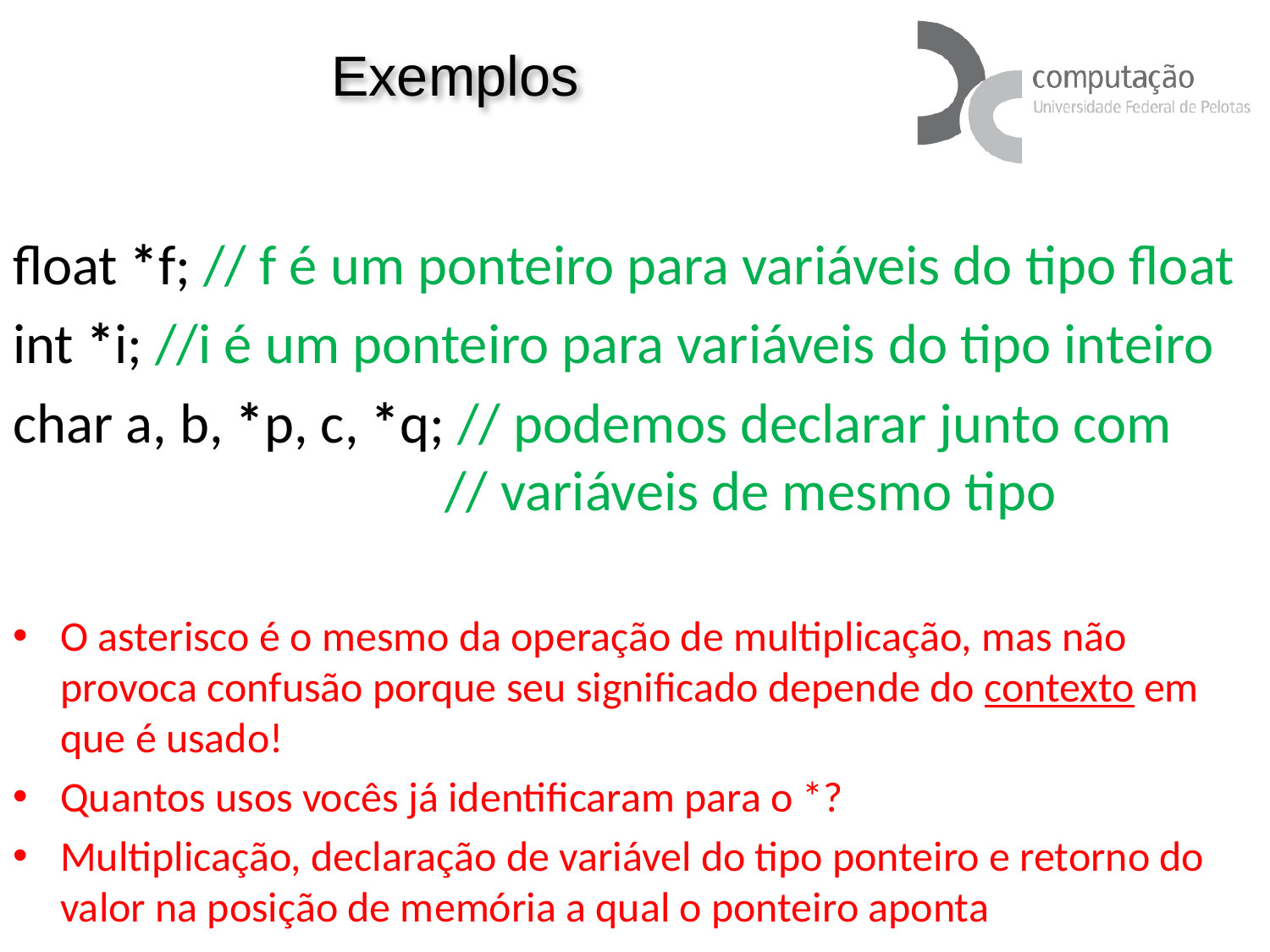

# Exemplos
float *f; // f é um ponteiro para variáveis do tipo float
int *i; //i é um ponteiro para variáveis do tipo inteiro
char a, b, *p, c, *q; // podemos declarar junto com   			    // variáveis de mesmo tipo

O asterisco é o mesmo da operação de multiplicação, mas não provoca confusão porque seu significado depende do contexto em que é usado!
Quantos usos vocês já identificaram para o *?
Multiplicação, declaração de variável do tipo ponteiro e retorno do valor na posição de memória a qual o ponteiro aponta